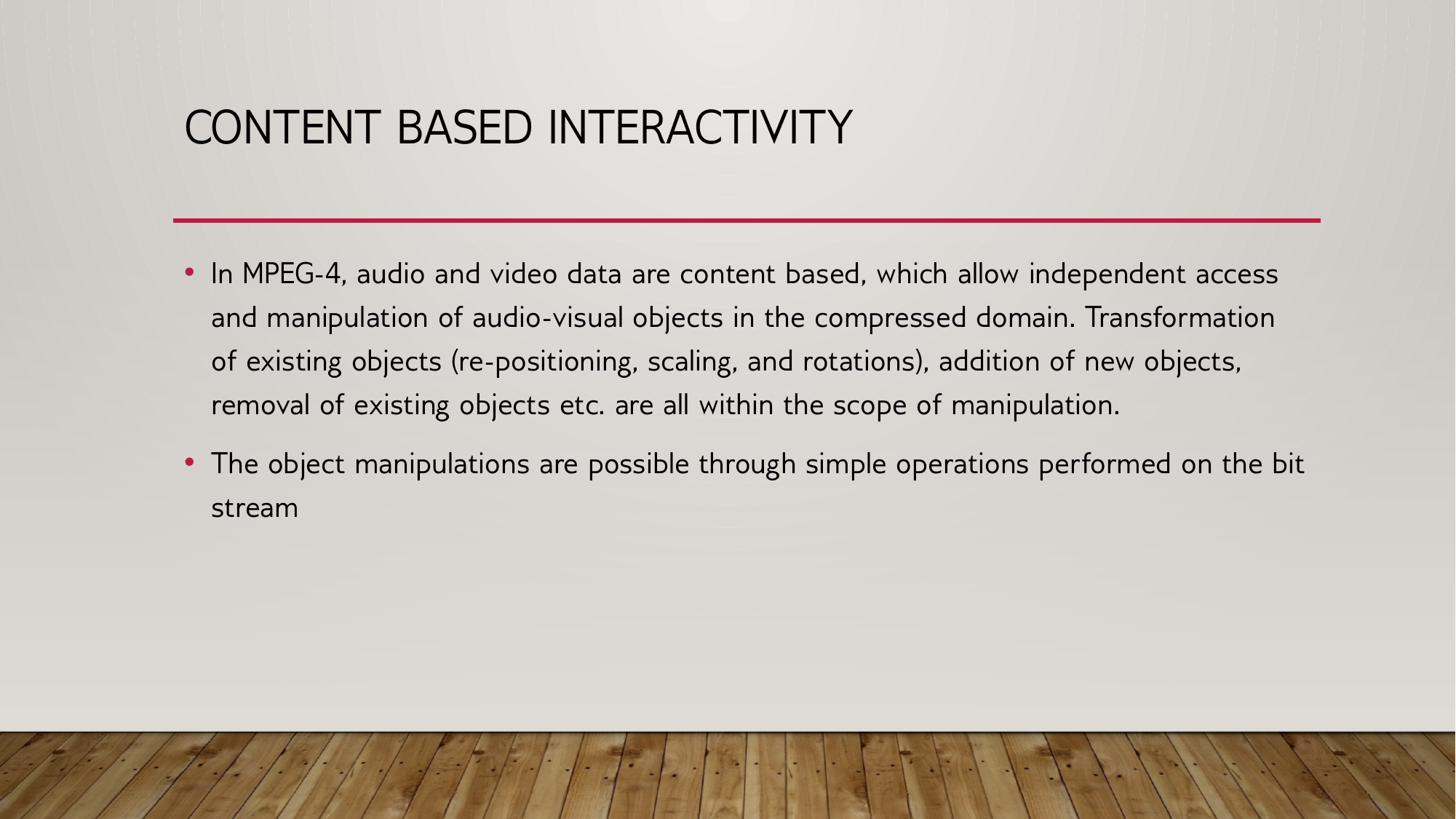

# Content based interactivity
In MPEG-4, audio and video data are content based, which allow independent access and manipulation of audio-visual objects in the compressed domain. Transformation of existing objects (re-positioning, scaling, and rotations), addition of new objects, removal of existing objects etc. are all within the scope of manipulation.
The object manipulations are possible through simple operations performed on the bit stream